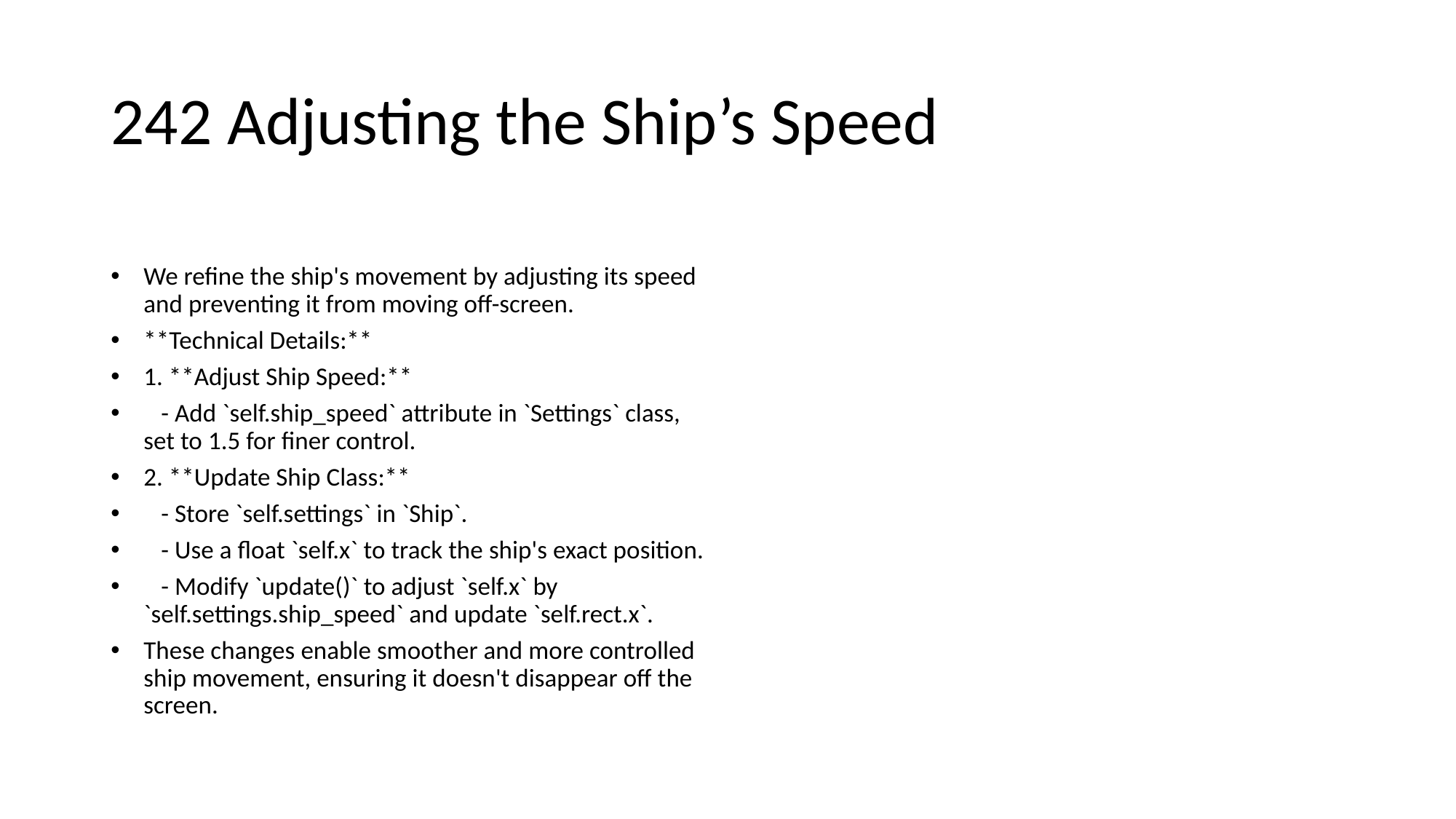

# 242 Adjusting the Ship’s Speed

We refine the ship's movement by adjusting its speed and preventing it from moving off-screen.
**Technical Details:**
1. **Adjust Ship Speed:**
   - Add `self.ship_speed` attribute in `Settings` class, set to 1.5 for finer control.
2. **Update Ship Class:**
   - Store `self.settings` in `Ship`.
   - Use a float `self.x` to track the ship's exact position.
   - Modify `update()` to adjust `self.x` by `self.settings.ship_speed` and update `self.rect.x`.
These changes enable smoother and more controlled ship movement, ensuring it doesn't disappear off the screen.